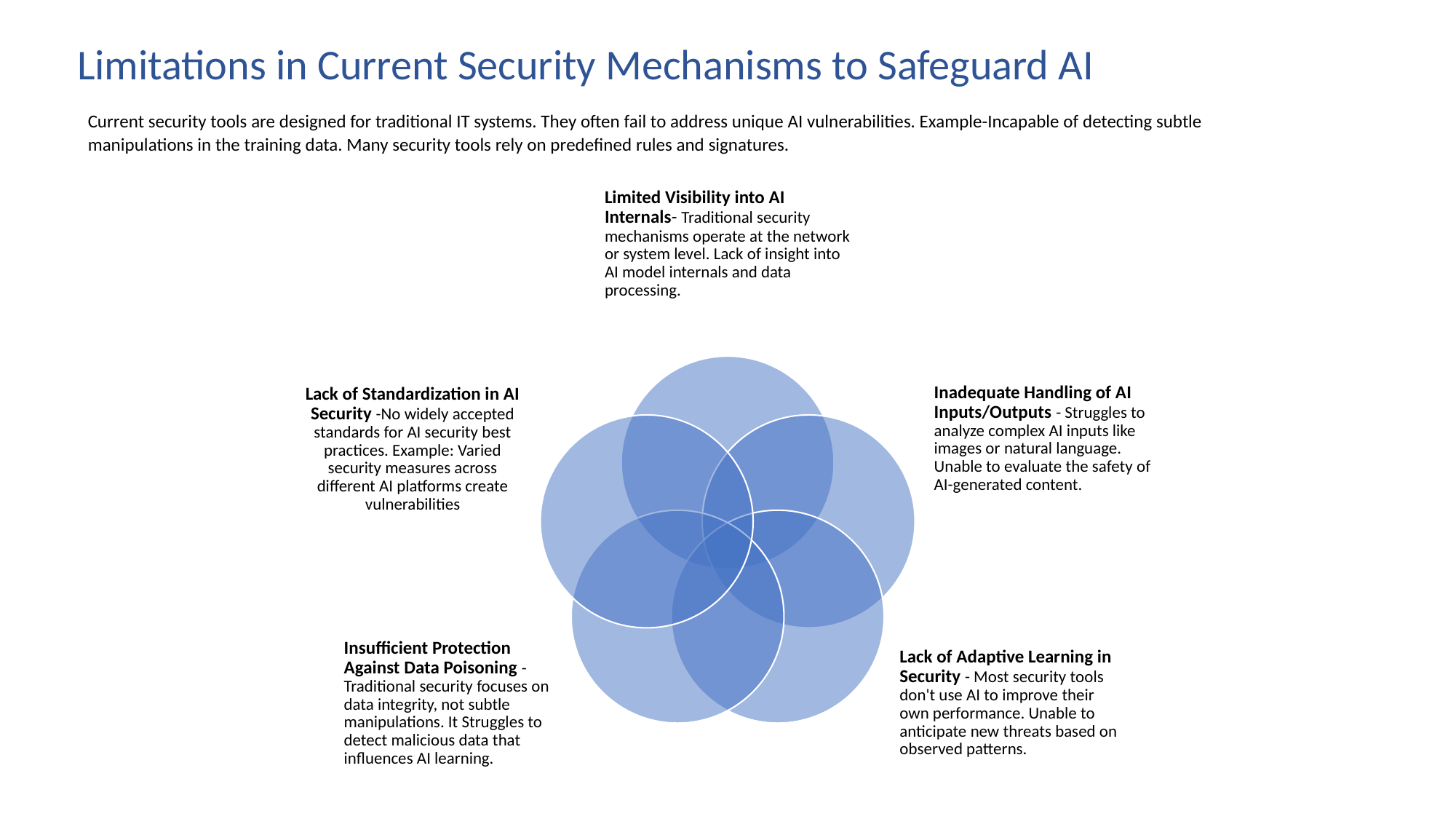

# Limitations in Current Security Mechanisms to Safeguard AI
Current security tools are designed for traditional IT systems. They often fail to address unique AI vulnerabilities. Example-Incapable of detecting subtle manipulations in the training data. Many security tools rely on predefined rules and signatures.
Limited Visibility into AI Internals- Traditional security mechanisms operate at the network or system level. Lack of insight into AI model internals and data processing.

Inadequate Handling of AI Inputs/Outputs - Struggles to analyze complex AI inputs like images or natural language. Unable to evaluate the safety of AI-generated content.

Lack of Adaptive Learning in Security - Most security tools don't use AI to improve their own performance. Unable to anticipate new threats based on observed patterns.

Insufficient Protection Against Data Poisoning - Traditional security focuses on data integrity, not subtle manipulations. It Struggles to detect malicious data that influences AI learning.

Lack of Standardization in AI Security -No widely accepted standards for AI security best practices. Example: Varied security measures across different AI platforms create vulnerabilities